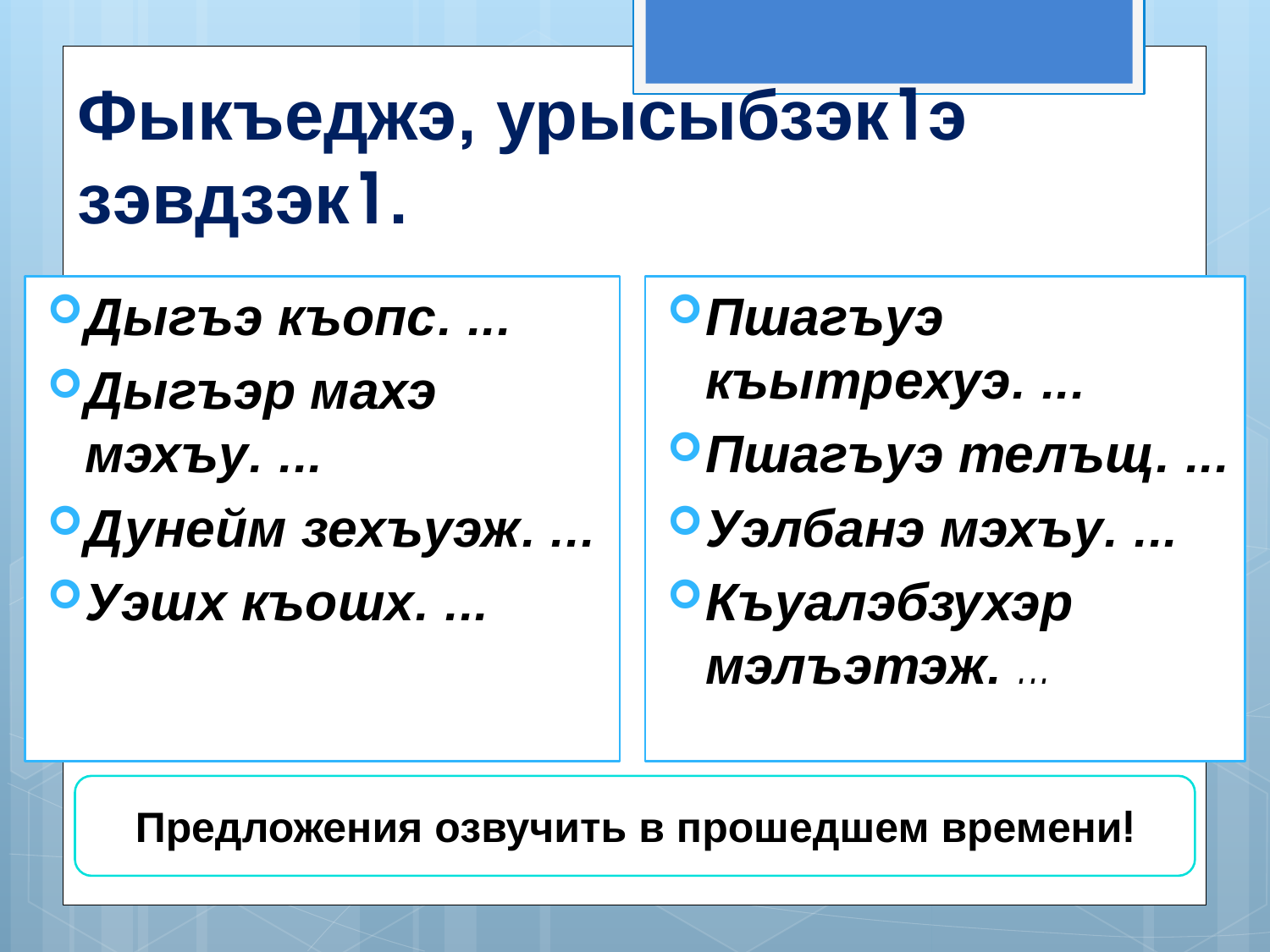

# Фыкъеджэ, урысыбзэк1э зэвдзэк1.
Дыгъэ къопс. ...
Дыгъэр махэ мэхъу. ...
Дунейм зехъуэж. ...
Уэшх къошх. ...

Пшагъуэ къытрехуэ. ...
Пшагъуэ телъщ. ...
Уэлбанэ мэхъу. ...
Къуалэбзухэр мэлъэтэж. ...

Предложения озвучить в прошедшем времени!